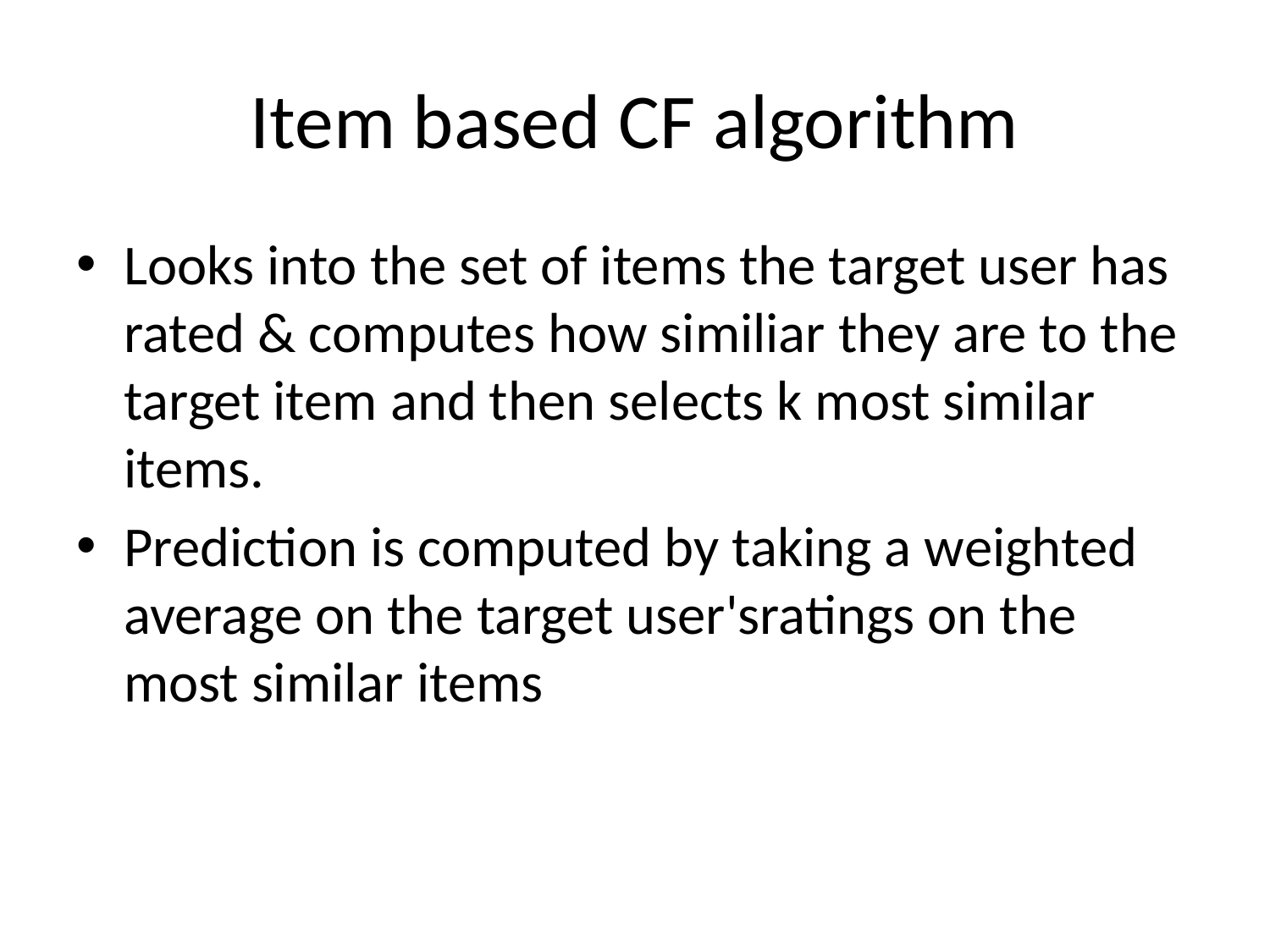

# Item based CF algorithm
Looks into the set of items the target user has rated & computes how similiar they are to the target item and then selects k most similar items.
Prediction is computed by taking a weighted average on the target user'sratings on the most similar items